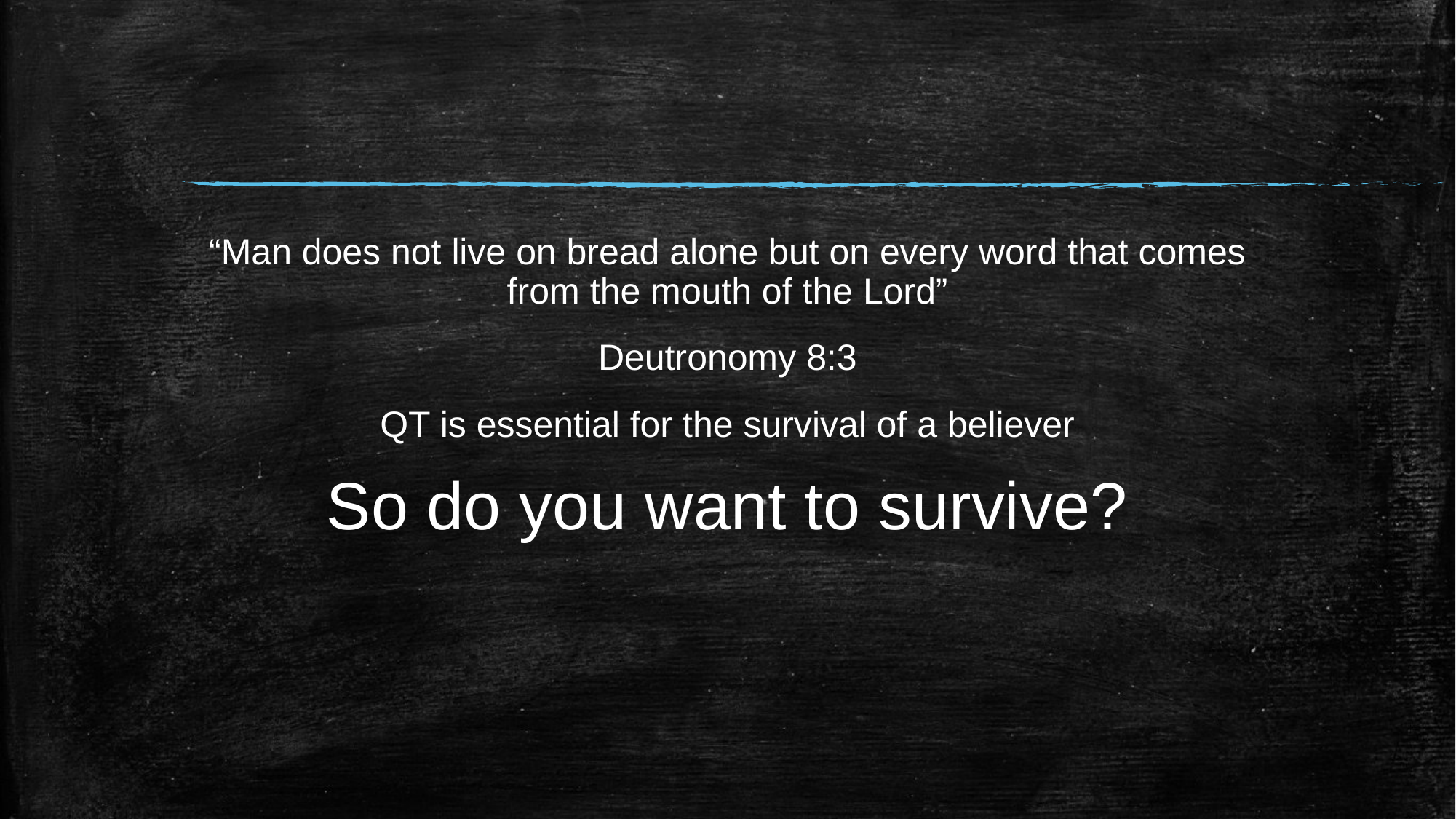

#
“Man does not live on bread alone but on every word that comes from the mouth of the Lord”
Deutronomy 8:3
QT is essential for the survival of a believer
So do you want to survive?